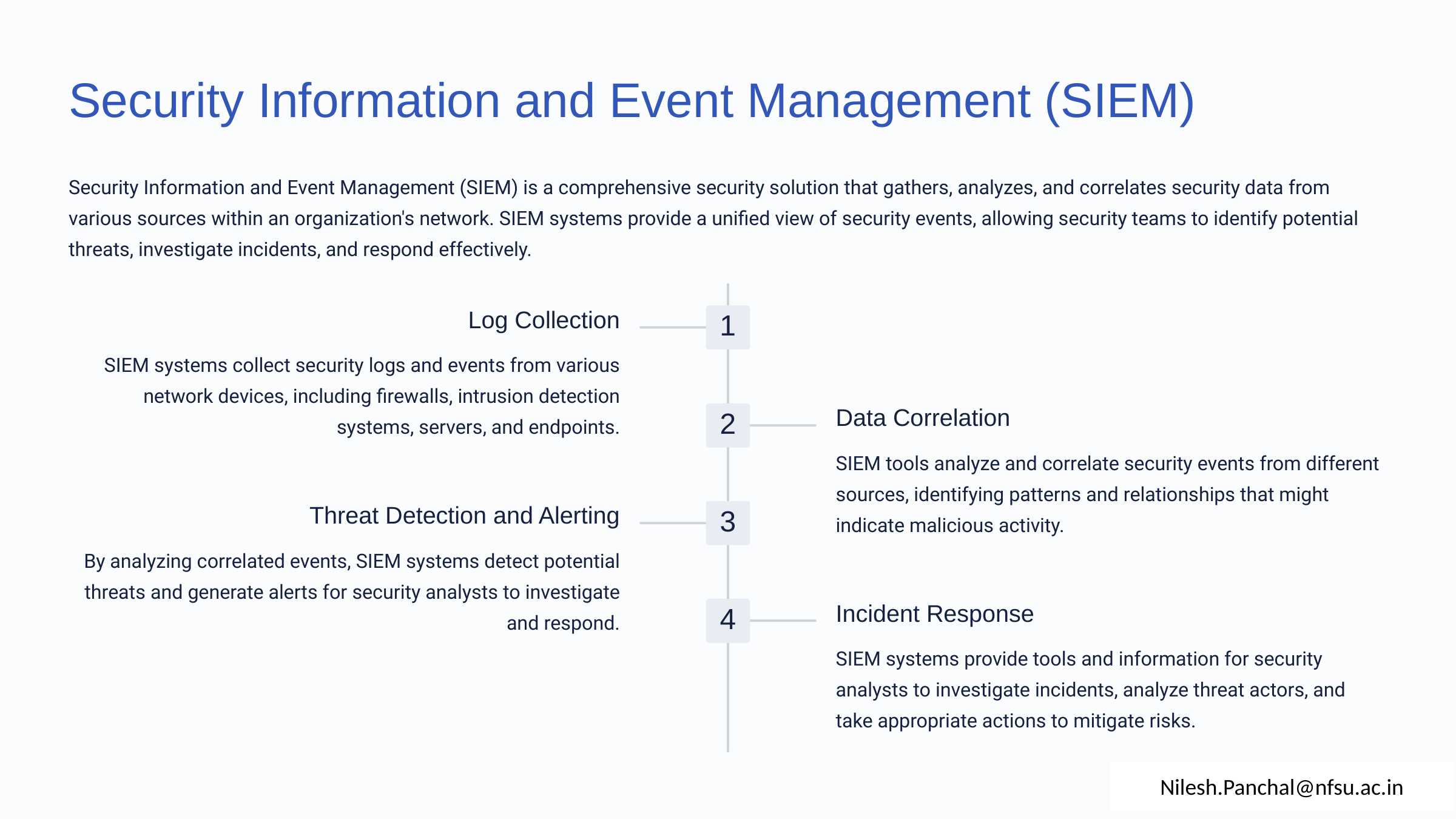

Security Information and Event Management (SIEM)
Security Information and Event Management (SIEM) is a comprehensive security solution that gathers, analyzes, and correlates security data from various sources within an organization's network. SIEM systems provide a unified view of security events, allowing security teams to identify potential threats, investigate incidents, and respond effectively.

Log Collection

1

SIEM systems collect security logs and events from various network devices, including firewalls, intrusion detection systems, servers, and endpoints.
Data Correlation

2

SIEM tools analyze and correlate security events from different sources, identifying patterns and relationships that might indicate malicious activity.
Threat Detection and Alerting

3

By analyzing correlated events, SIEM systems detect potential threats and generate alerts for security analysts to investigate and respond.
Incident Response

4

SIEM systems provide tools and information for security analysts to investigate incidents, analyze threat actors, and take appropriate actions to mitigate risks.
Nilesh.Panchal@nfsu.ac.in